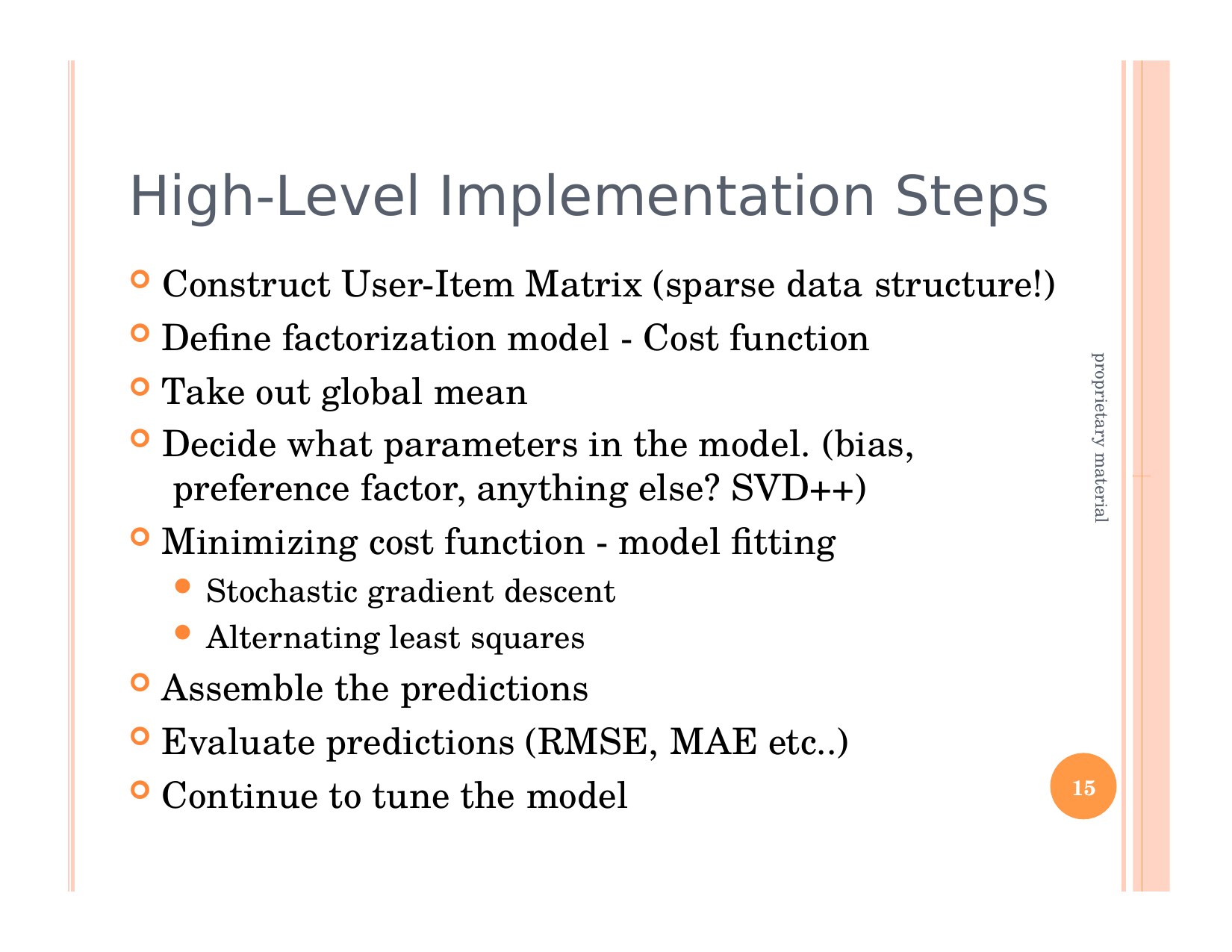

# High-Level Implementation Steps
Construct User-Item Matrix (sparse data structure!)
Define factorization model - Cost function
Take out global mean
Decide what parameters in the model. (bias,  preference factor, anything else? SVD++)
Minimizing cost function - model fitting
Stochastic gradient descent
Alternating least squares
Assemble the predictions
Evaluate predictions (RMSE, MAE etc..)
Continue to tune the model
proprietary material
15